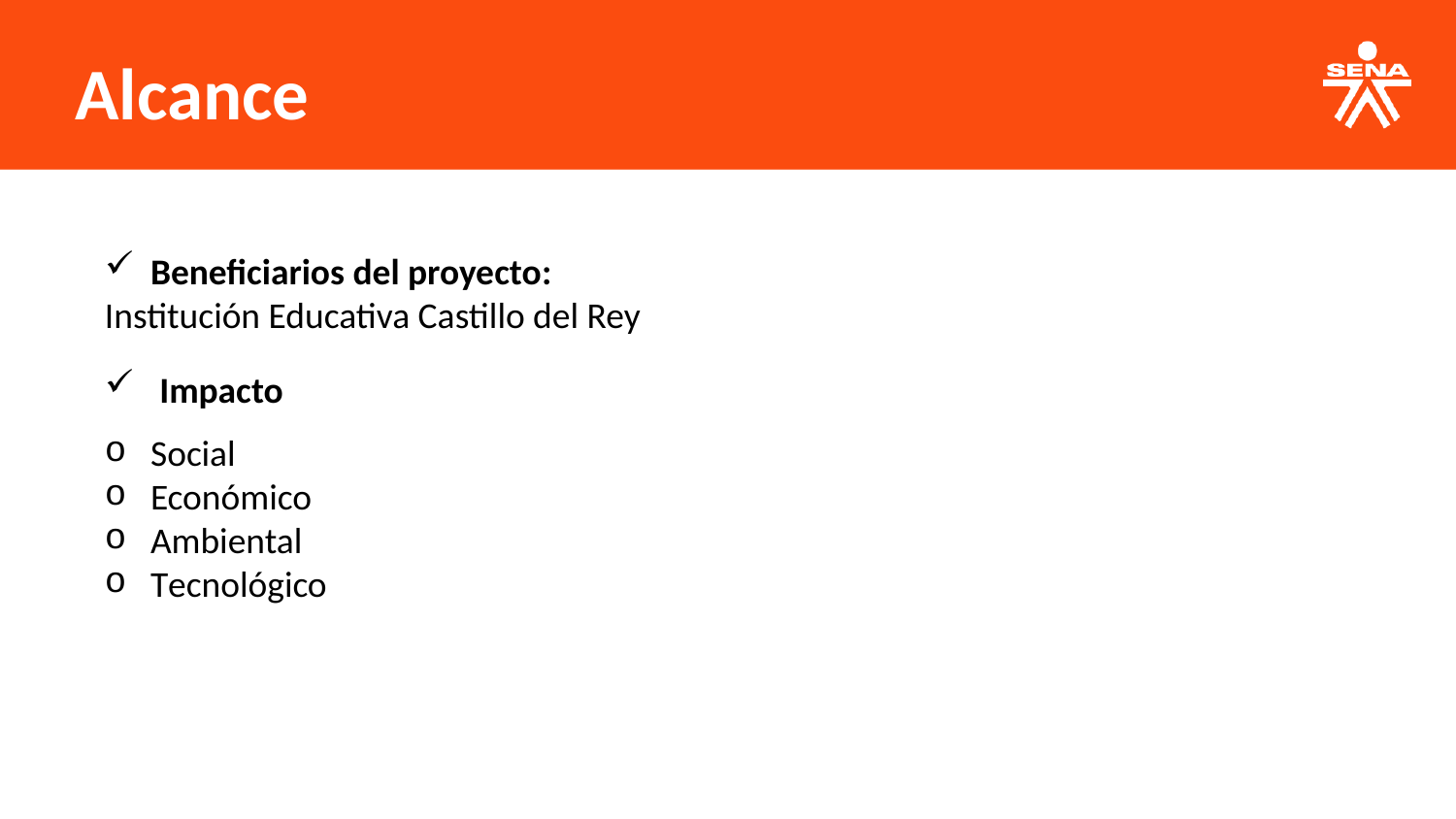

Alcance
Beneficiarios del proyecto:
Institución Educativa Castillo del Rey

Impacto

Social
Económico
Ambiental
Tecnológico